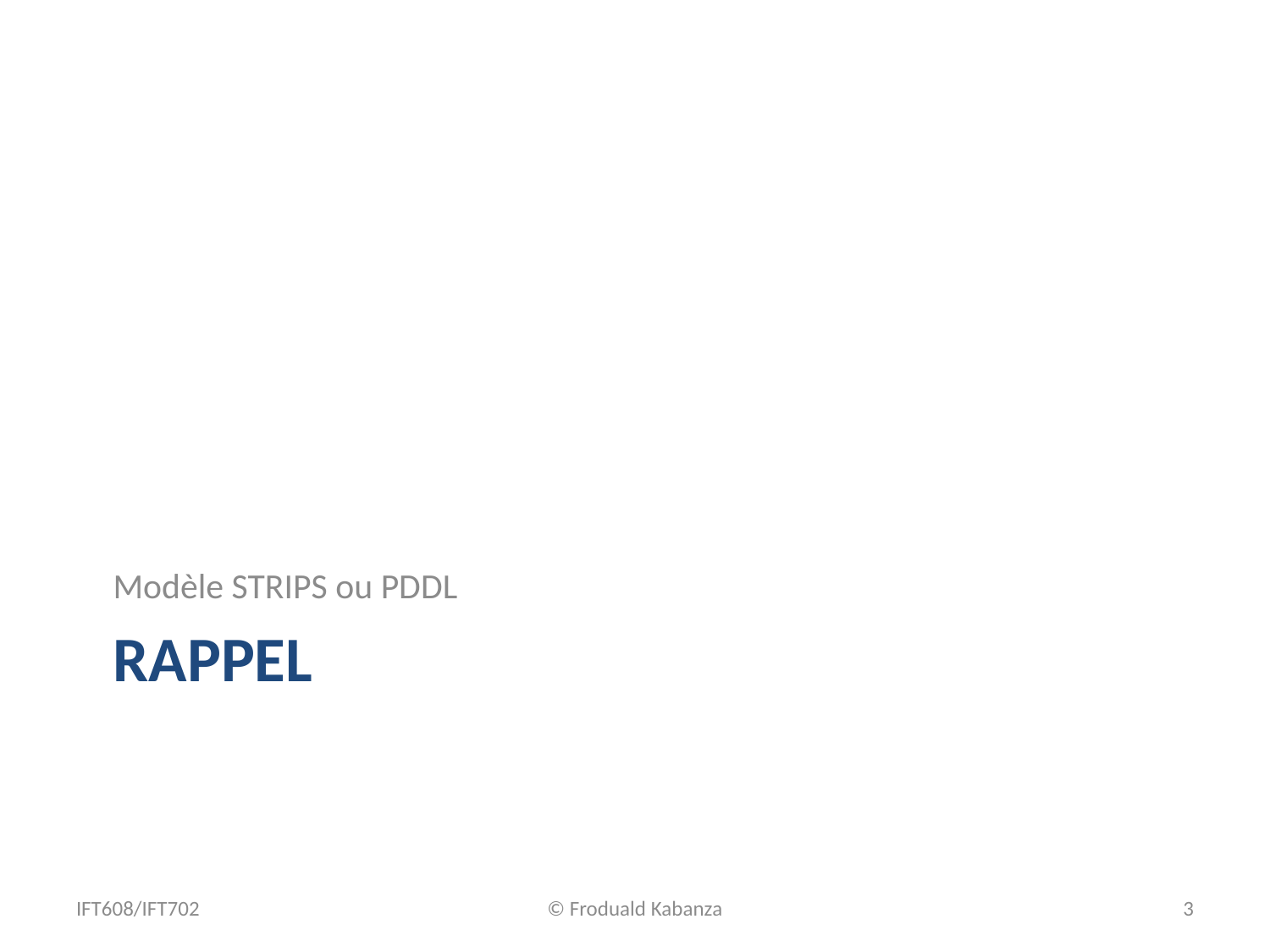

Modèle STRIPS ou PDDL
# Rappel
IFT608/IFT702
© Froduald Kabanza
3